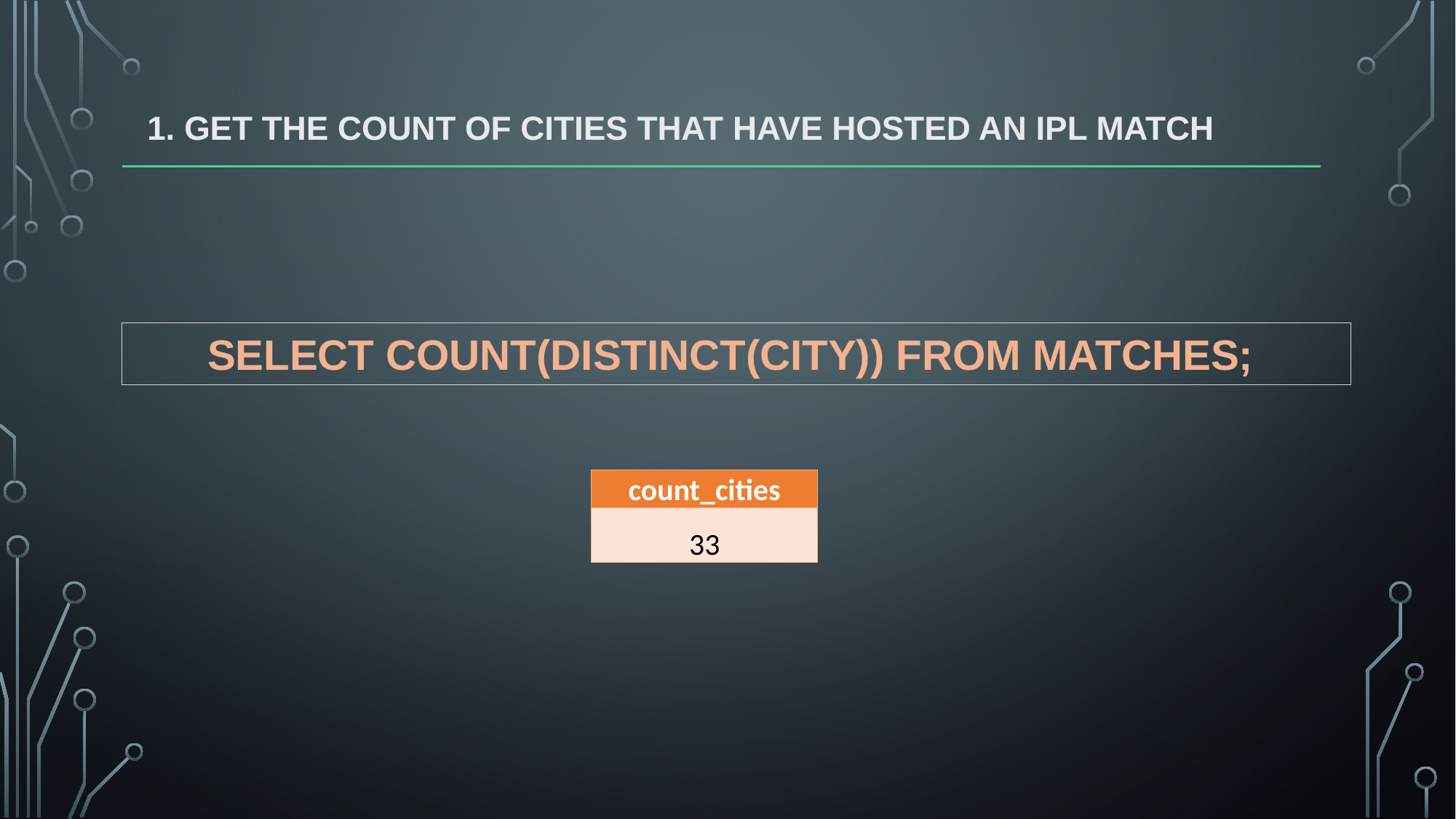

# 1. Get the count of cities that have hosted an IPL match
select count(distinct(city)) from Matches;
| count\_cities |
| --- |
| 33 |